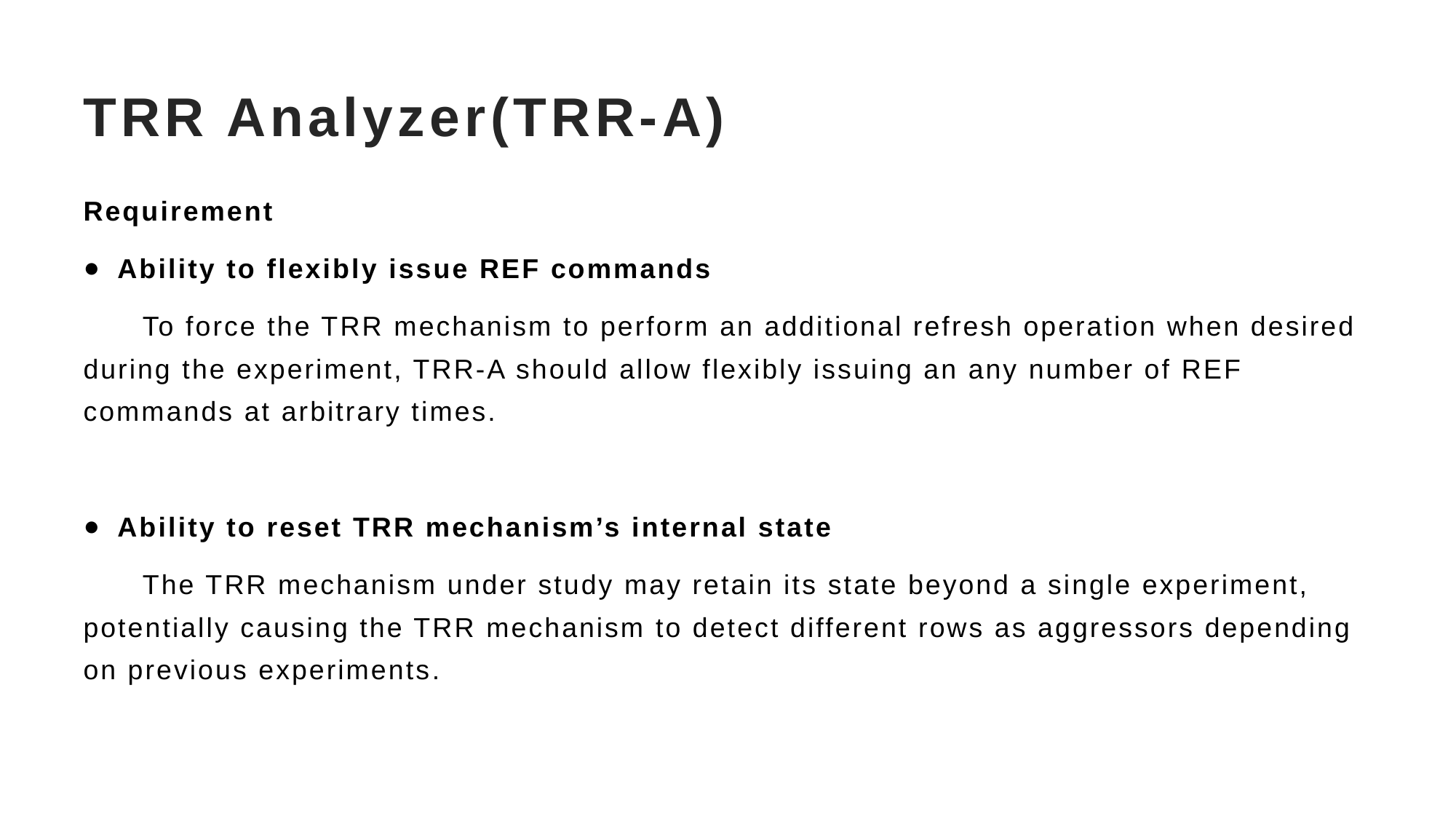

# TRR Analyzer(TRR-A)
Requirement
Ability to flexibly issue REF commands
To force the TRR mechanism to perform an additional refresh operation when desired during the experiment, TRR-A should allow flexibly issuing an any number of REF commands at arbitrary times.

Ability to reset TRR mechanism’s internal state
The TRR mechanism under study may retain its state beyond a single experiment, potentially causing the TRR mechanism to detect different rows as aggressors depending on previous experiments.